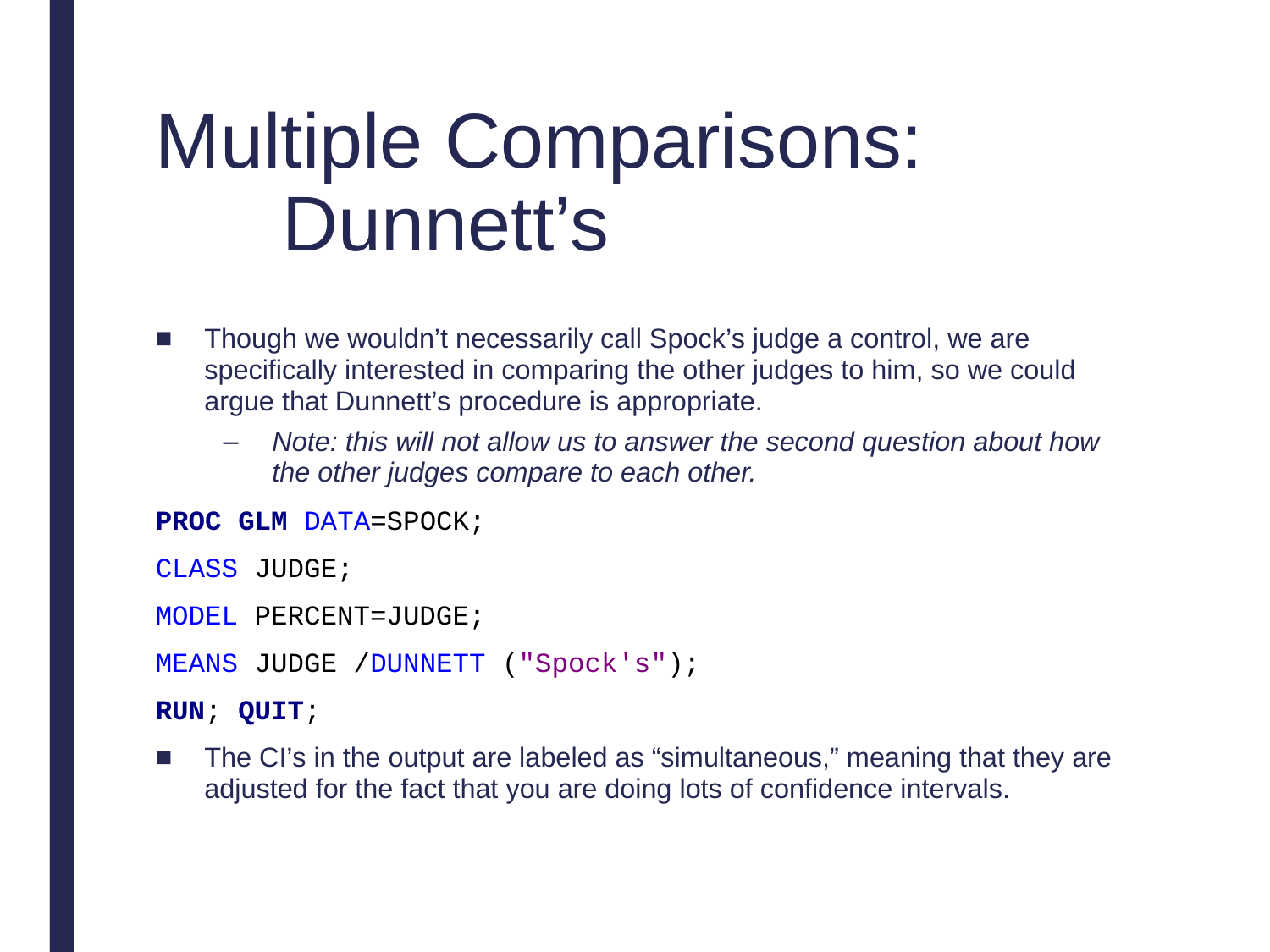

# Multiple Comparisons: Dunnett’s
Though we wouldn’t necessarily call Spock’s judge a control, we are specifically interested in comparing the other judges to him, so we could argue that Dunnett’s procedure is appropriate.
Note: this will not allow us to answer the second question about how the other judges compare to each other.
PROC GLM DATA=SPOCK;
CLASS JUDGE;
MODEL PERCENT=JUDGE;
MEANS JUDGE /DUNNETT ("Spock's");
RUN; QUIT;
The CI’s in the output are labeled as “simultaneous,” meaning that they are adjusted for the fact that you are doing lots of confidence intervals.